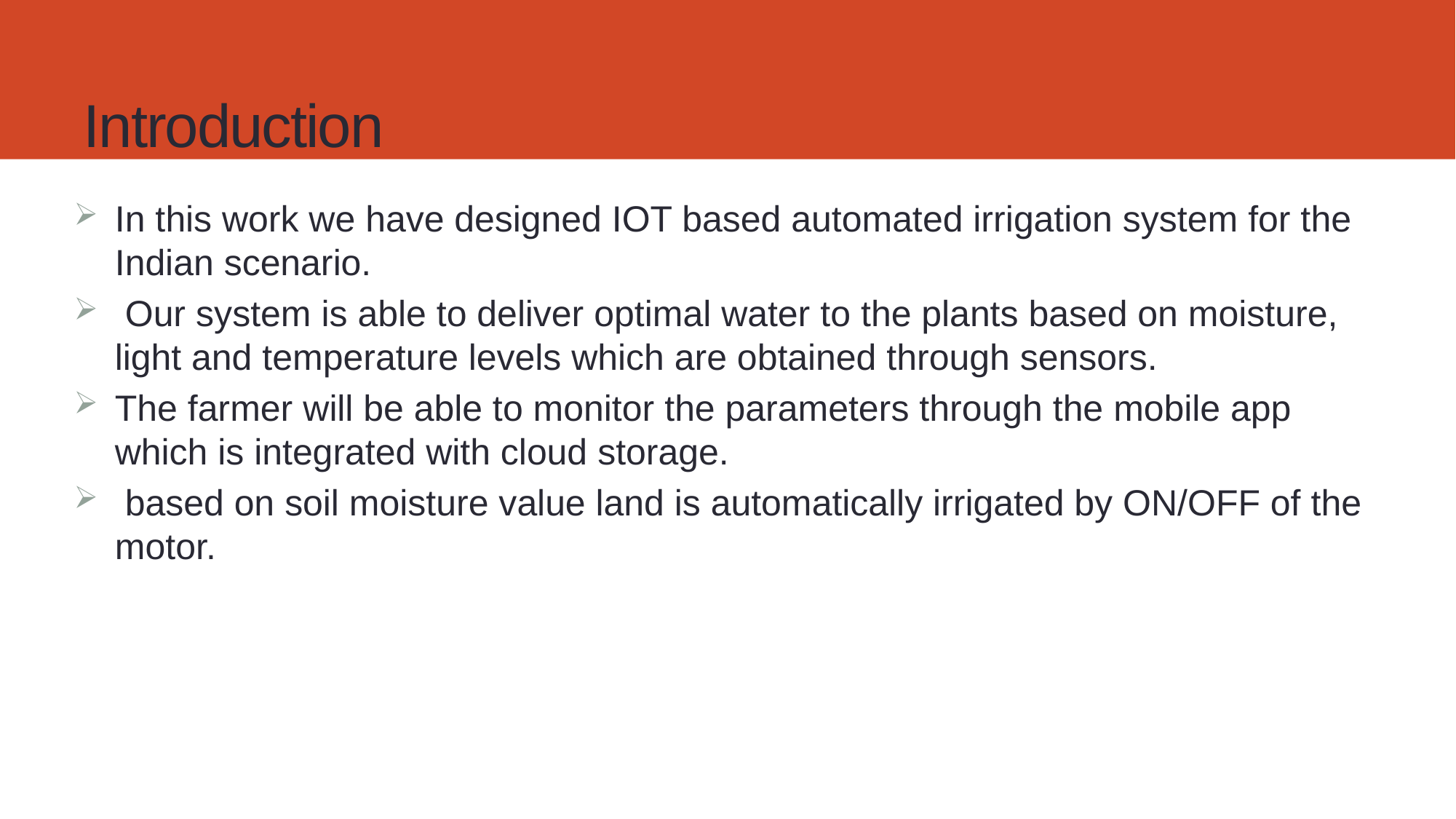

# Introduction
In this work we have designed IOT based automated irrigation system for the Indian scenario.
 Our system is able to deliver optimal water to the plants based on moisture, light and temperature levels which are obtained through sensors.
The farmer will be able to monitor the parameters through the mobile app which is integrated with cloud storage.
 based on soil moisture value land is automatically irrigated by ON/OFF of the motor.